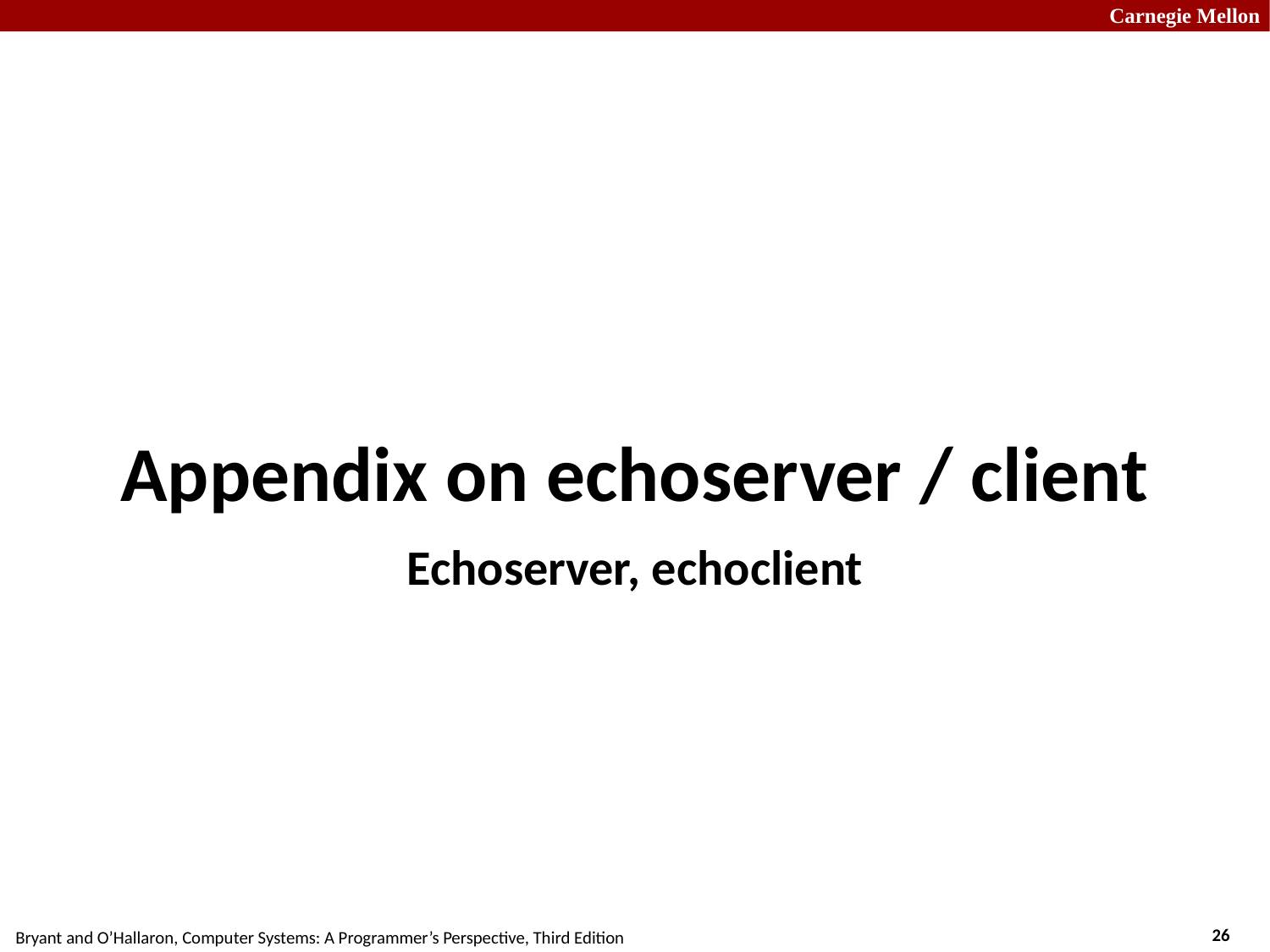

Appendix on echoserver / client
# Echoserver, echoclient